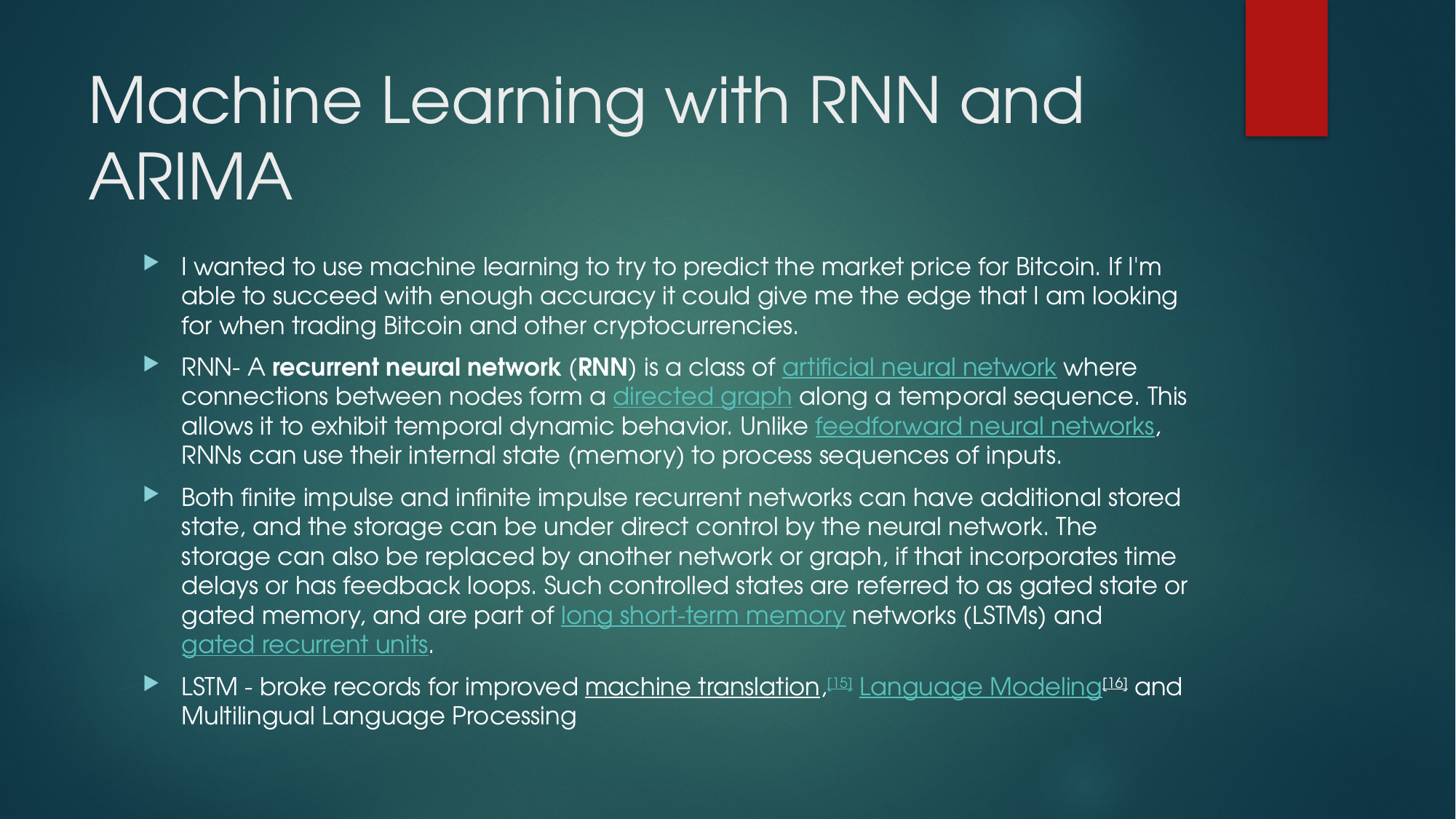

# Machine Learning with RNN and ARIMA
I wanted to use machine learning to try to predict the market price for Bitcoin. If I'm able to succeed with enough accuracy it could give me the edge that I am looking for when trading Bitcoin and other cryptocurrencies.
RNN- A recurrent neural network (RNN) is a class of artificial neural network where connections between nodes form a directed graph along a temporal sequence. This allows it to exhibit temporal dynamic behavior. Unlike feedforward neural networks, RNNs can use their internal state (memory) to process sequences of inputs.
Both finite impulse and infinite impulse recurrent networks can have additional stored state, and the storage can be under direct control by the neural network. The storage can also be replaced by another network or graph, if that incorporates time delays or has feedback loops. Such controlled states are referred to as gated state or gated memory, and are part of long short-term memory networks (LSTMs) and gated recurrent units.
LSTM - broke records for improved machine translation,[15] Language Modeling[16] and Multilingual Language Processing